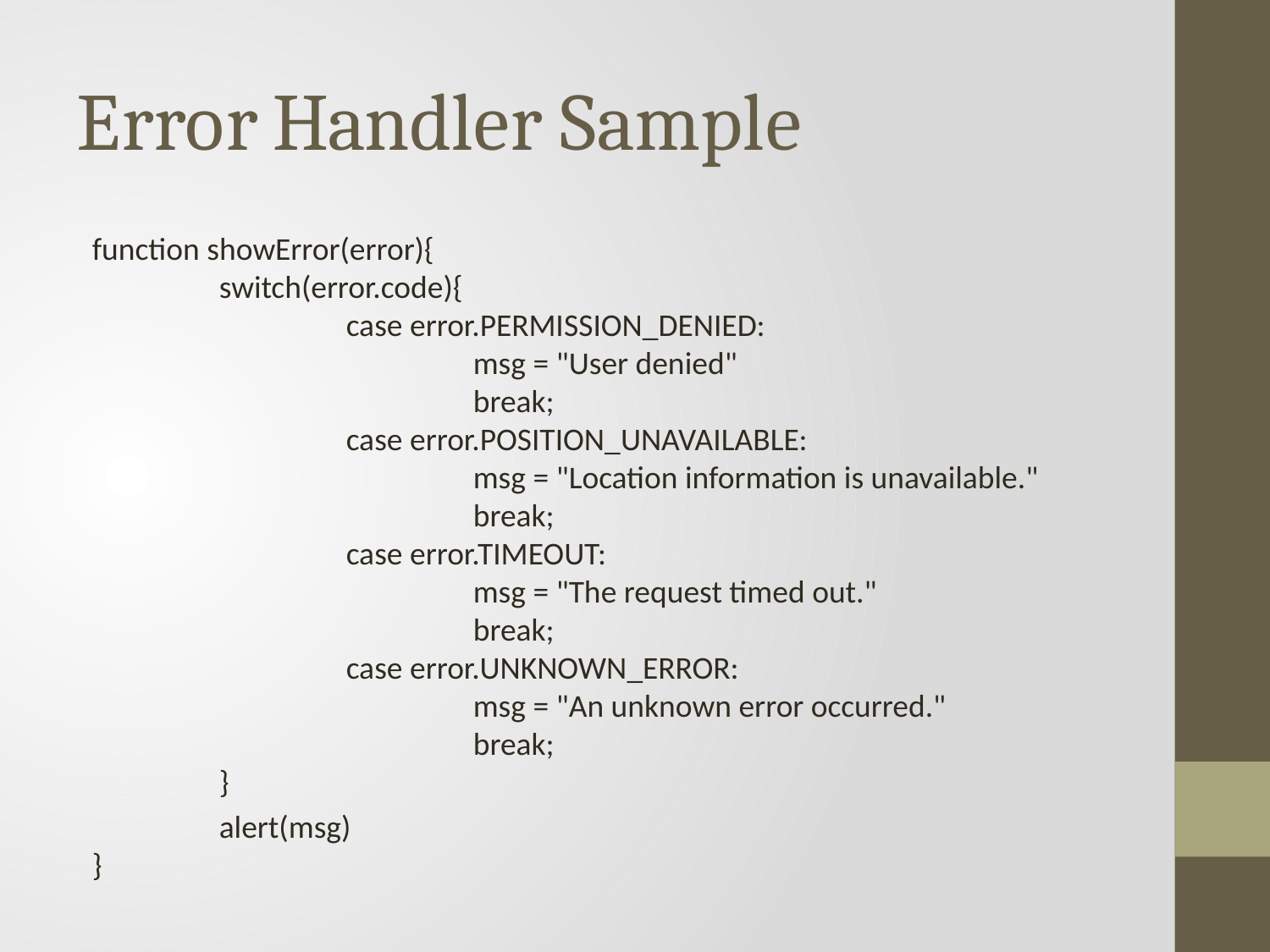

# Error Handler Sample
function showError(error){
	switch(error.code){
		case error.PERMISSION_DENIED:
			msg = "User denied"
			break;
		case error.POSITION_UNAVAILABLE:
			msg = "Location information is unavailable."
			break;
		case error.TIMEOUT:
			msg = "The request timed out."
			break;
		case error.UNKNOWN_ERROR:
			msg = "An unknown error occurred."
			break;
	}
	alert(msg)
}